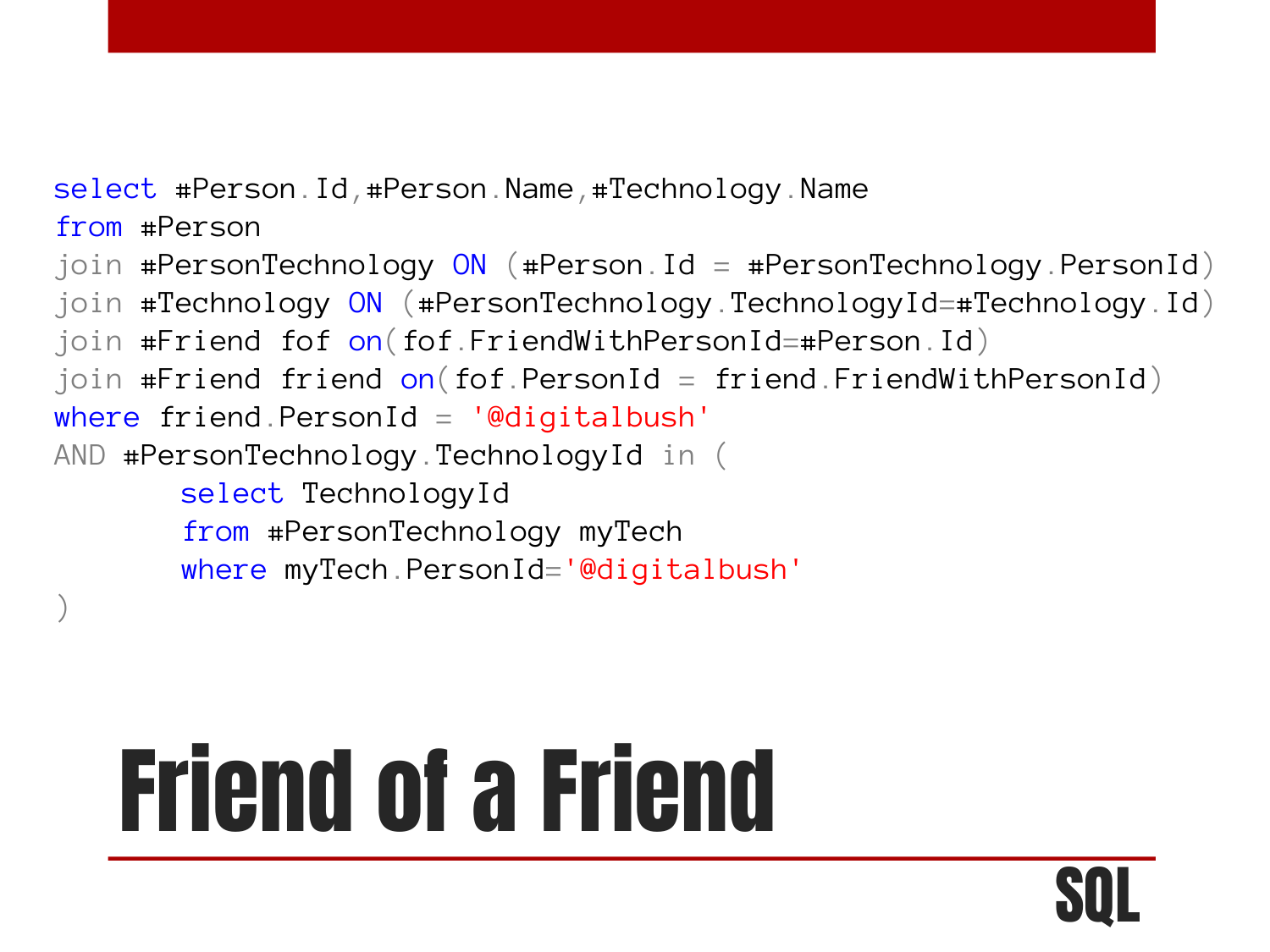

select #Person.Id,#Person.Name,#Technology.Name
from #Person
join #PersonTechnology ON (#Person.Id = #PersonTechnology.PersonId)
join #Technology ON (#PersonTechnology.TechnologyId=#Technology.Id)
join #Friend fof on(fof.FriendWithPersonId=#Person.Id)
join #Friend friend on(fof.PersonId = friend.FriendWithPersonId)
where friend.PersonId = '@digitalbush'
AND #PersonTechnology.TechnologyId in (
	select TechnologyId
	from #PersonTechnology myTech
	where myTech.PersonId='@digitalbush'
)
# Friend of a Friend
SQL